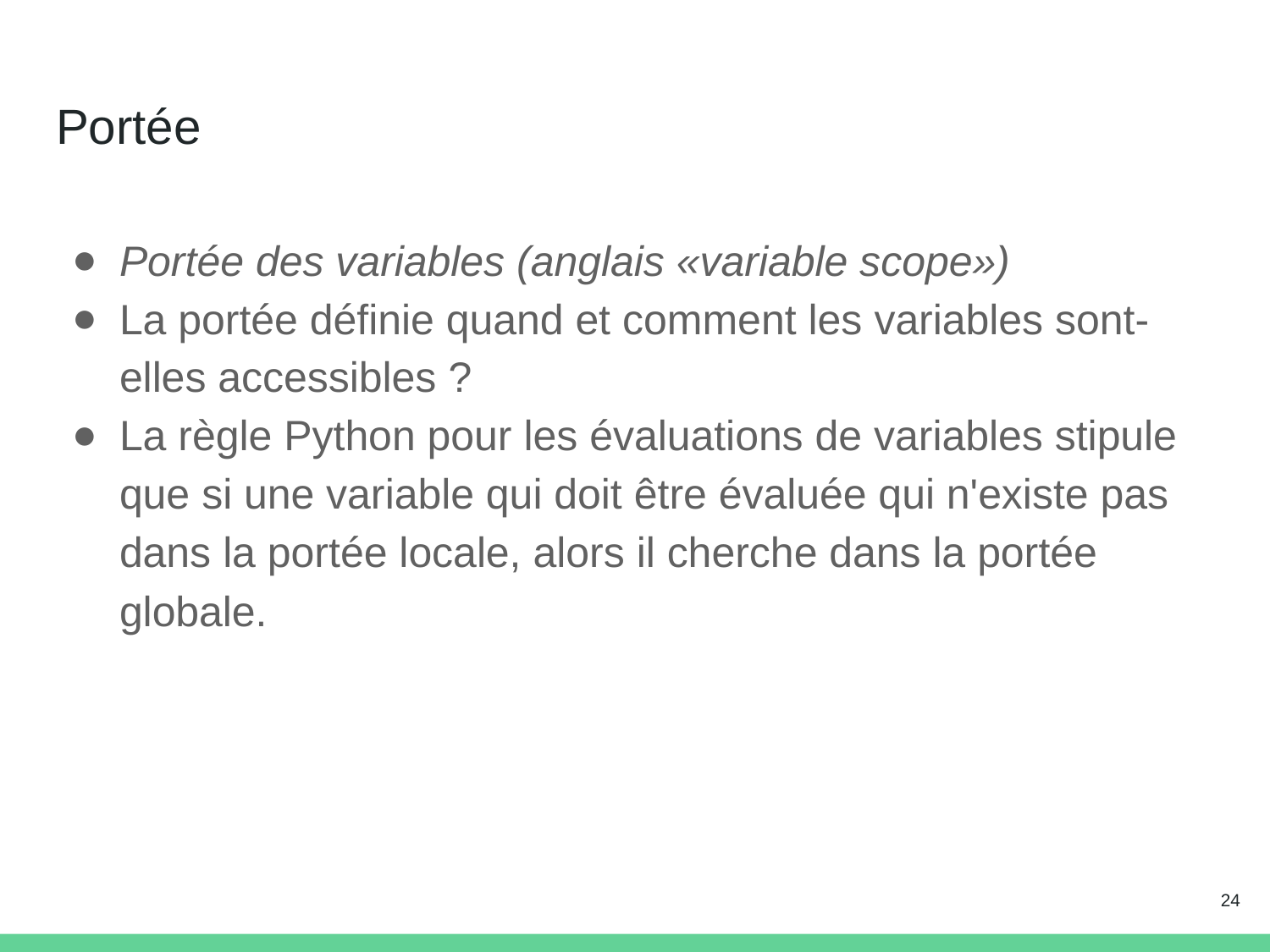

# Portée
Portée des variables (anglais «variable scope»)
La portée définie quand et comment les variables sont-elles accessibles ?
La règle Python pour les évaluations de variables stipule que si une variable qui doit être évaluée qui n'existe pas dans la portée locale, alors il cherche dans la portée globale.
24